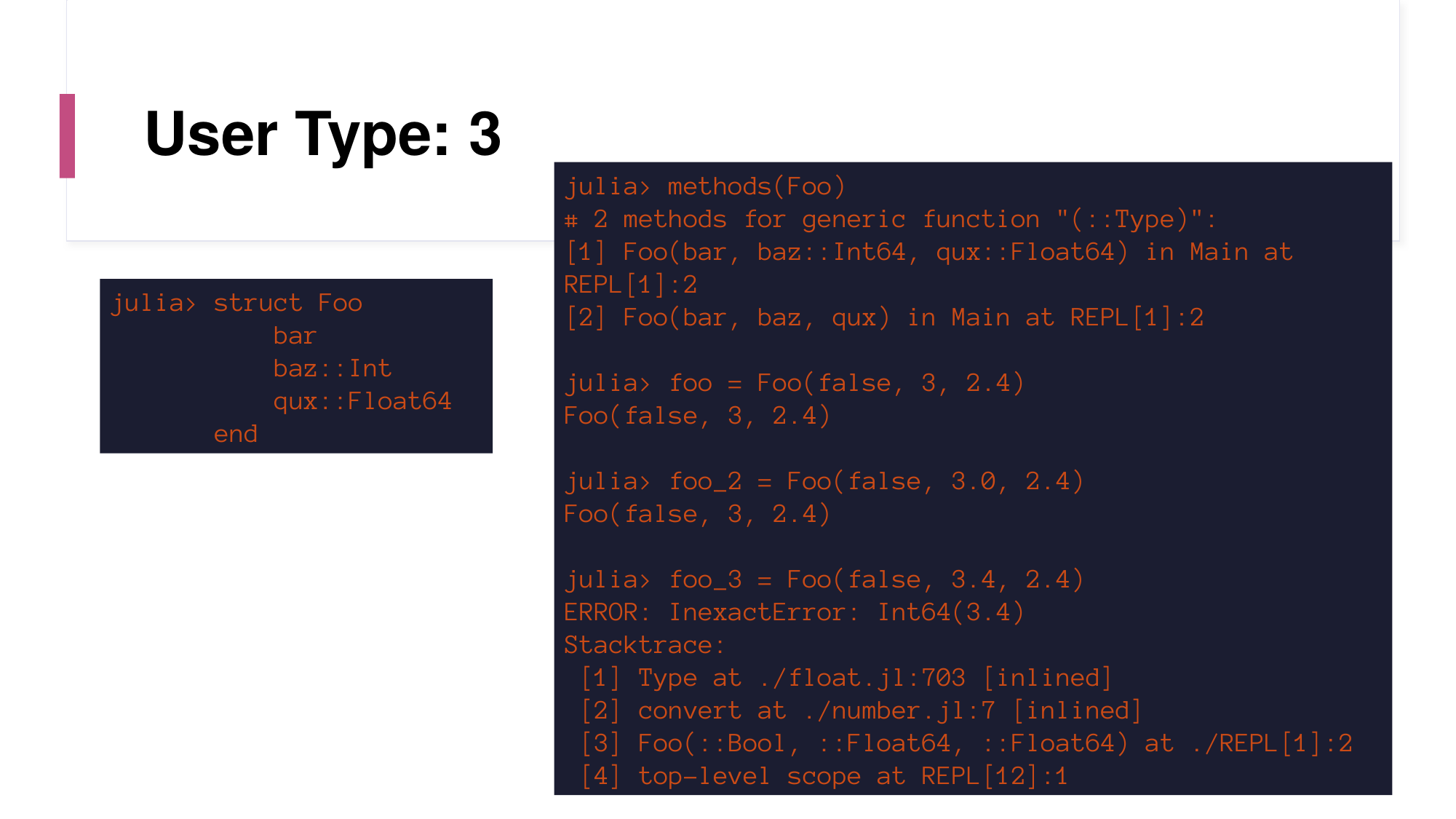

# User Type: 3
julia> methods(Foo)
# 2 methods for generic function "(::Type)":
[1] Foo(bar, baz::Int64, qux::Float64) in Main at REPL[1]:2
[2] Foo(bar, baz, qux) in Main at REPL[1]:2
julia> foo = Foo(false, 3, 2.4)
Foo(false, 3, 2.4)
julia> foo_2 = Foo(false, 3.0, 2.4)
Foo(false, 3, 2.4)
julia> foo_3 = Foo(false, 3.4, 2.4)
ERROR: InexactError: Int64(3.4)
Stacktrace:
 [1] Type at ./float.jl:703 [inlined]
 [2] convert at ./number.jl:7 [inlined]
 [3] Foo(::Bool, ::Float64, ::Float64) at ./REPL[1]:2
 [4] top-level scope at REPL[12]:1
julia> struct Foo
           bar
           baz::Int
           qux::Float64
       end